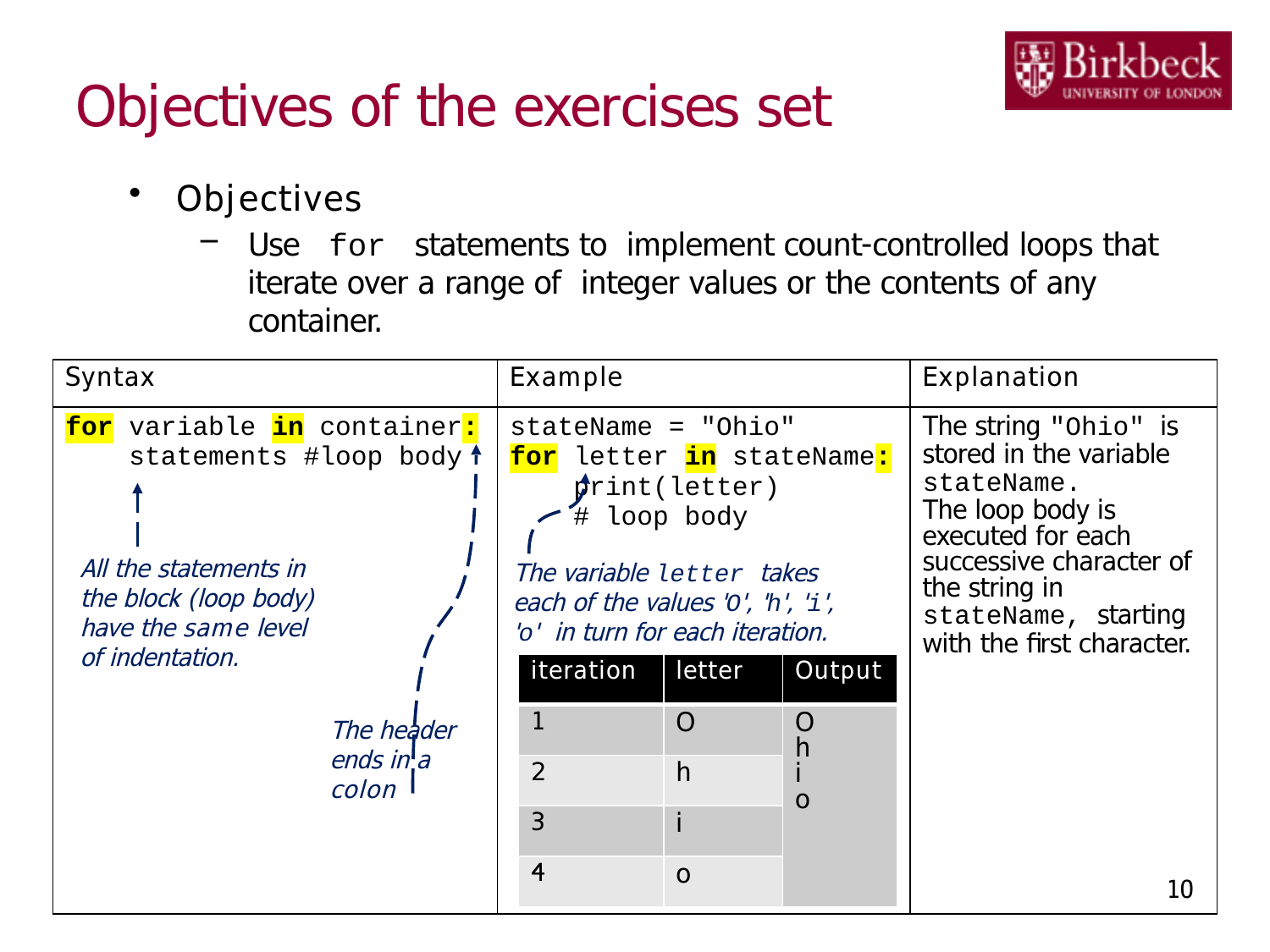

# Objectives of the exercises set
Objectives
Use  for  statements to  implement count-controlled loops that iterate over a range of  integer values or the contents of any container.

| Syntax | Example | Explanation |
| --- | --- | --- |
| for variable in container: statements #loop body | stateName = "Ohio" for letter in stateName: print(letter) # loop body | The string "Ohio" is stored in the variable stateName. The loop body is executed for each successive character of the string in stateName, starting with the first character. |
All the statements in the block (loop body) have the same level of indentation.
The variable letter  takes each of the values 'O', 'h', 'i', 'o'  in turn for each iteration.
| iteration | letter | Output |
| --- | --- | --- |
| 1 | O | O h i o |
| 2 | h |  |
| 3 | i |  |
| 4 | o |  |
The header ends in a colon
10